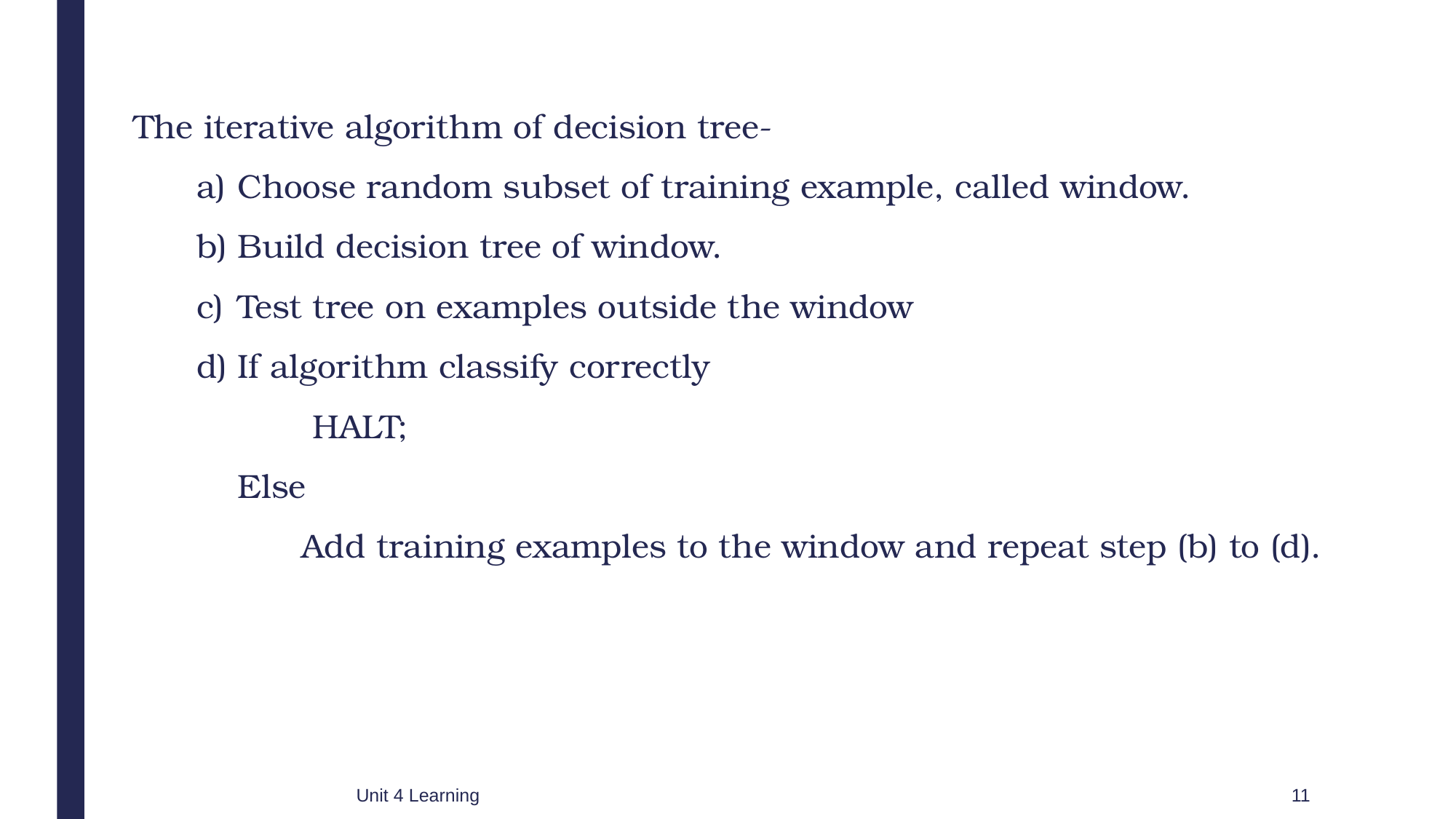

The iterative algorithm of decision tree-
Choose random subset of training example, called window.
Build decision tree of window.
Test tree on examples outside the window
If algorithm classify correctly
          HALT;
   Else
         Add training examples to the window and repeat step (b) to (d).

Unit 4 Learning
11